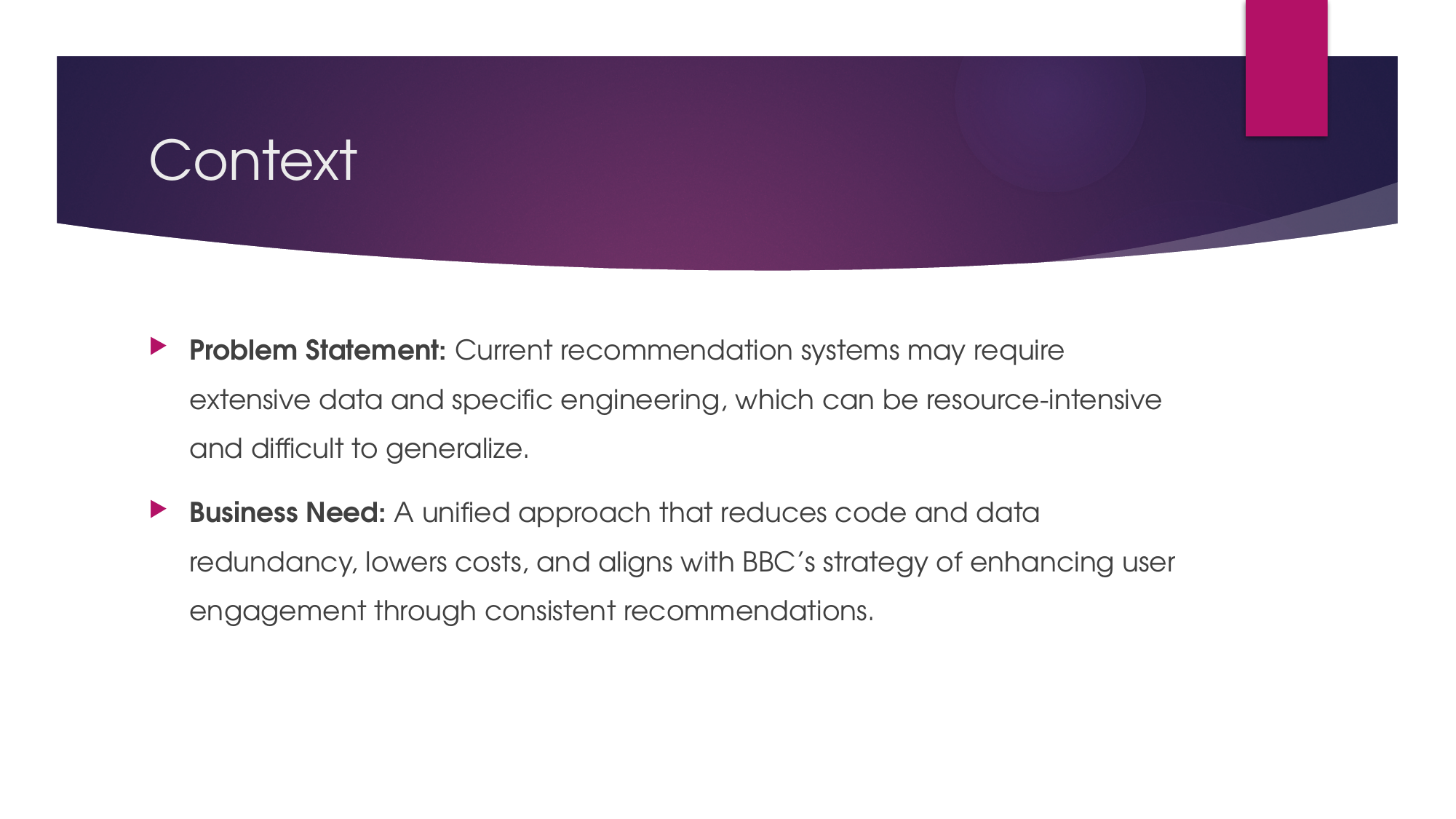

# Context
Problem Statement: Current recommendation systems may require extensive data and specific engineering, which can be resource-intensive and difficult to generalize.
Business Need: A unified approach that reduces code and data redundancy, lowers costs, and aligns with BBC’s strategy of enhancing user engagement through consistent recommendations.